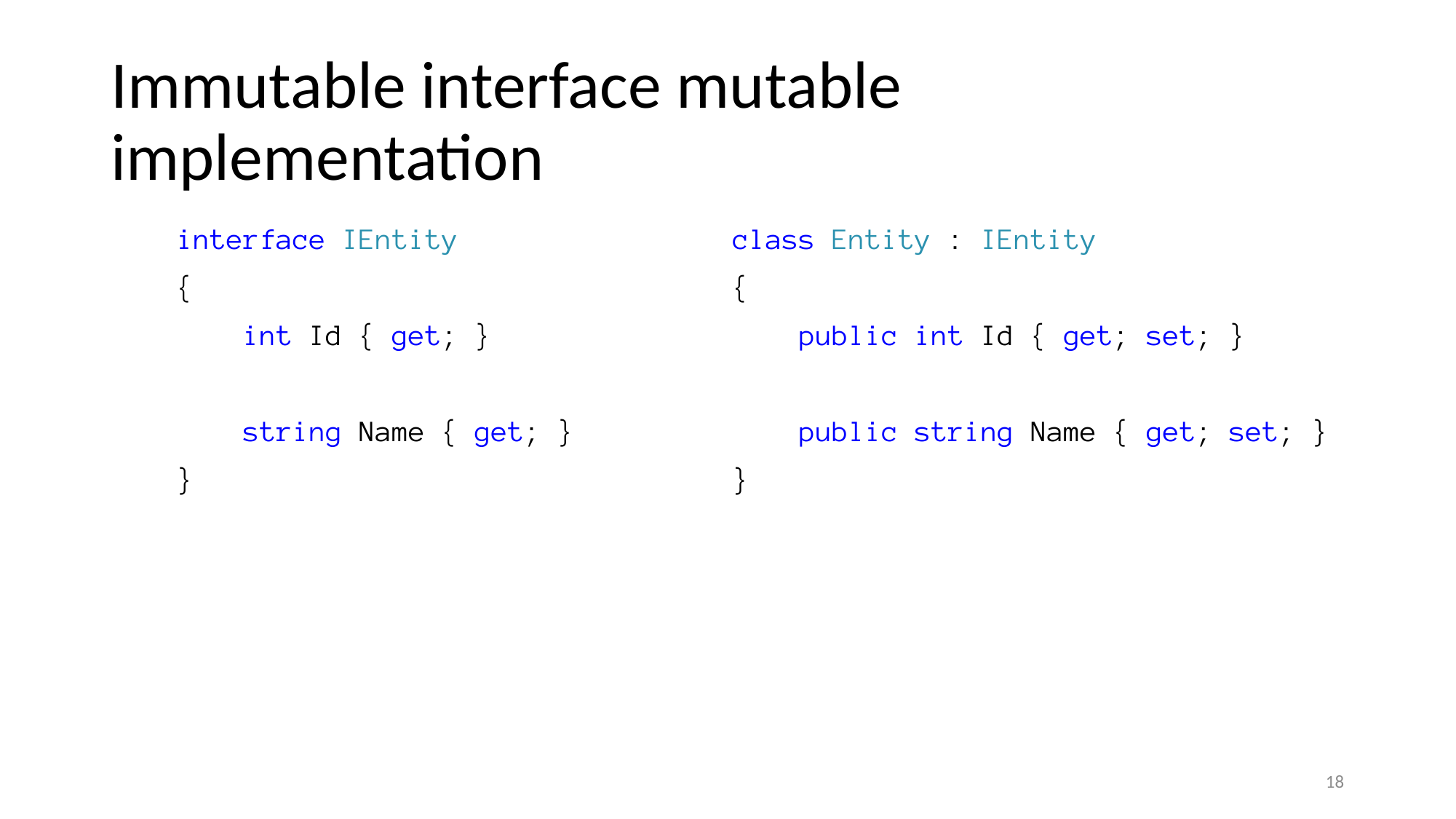

# Immutable interface mutable implementation
    interface IEntity
    {
        int Id { get; }

        string Name { get; }
    }
    class Entity : IEntity
    {
        public int Id { get; set; }

        public string Name { get; set; }
    }
18